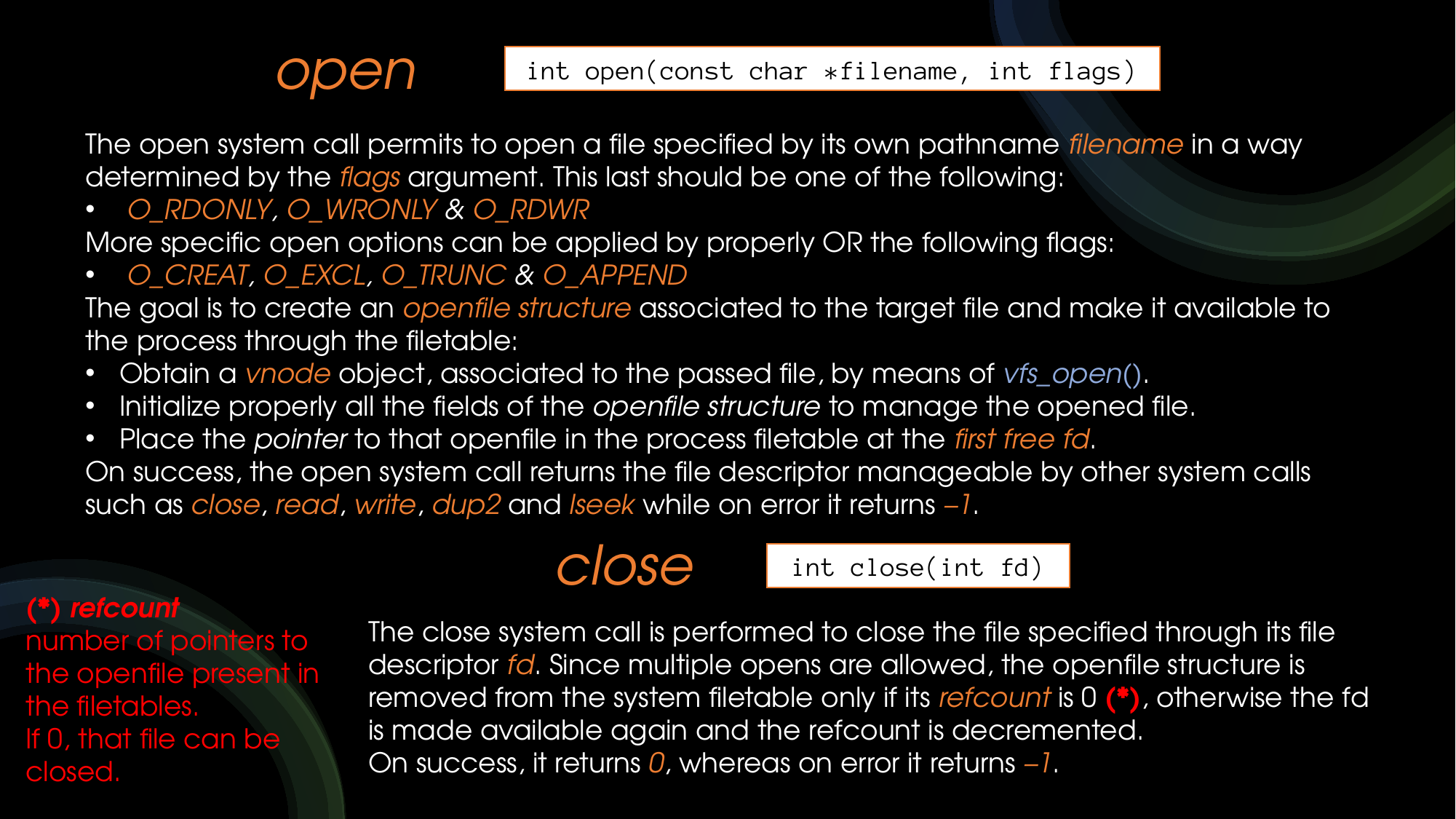

# open
int open(const char *filename, int flags)
The open system call permits to open a file specified by its own pathname filename in a way determined by the flags argument. This last should be one of the following:
 O_RDONLY, O_WRONLY & O_RDWR
More specific open options can be applied by properly OR the following flags:
 O_CREAT, O_EXCL, O_TRUNC & O_APPEND
The goal is to create an openfile structure associated to the target file and make it available to the process through the filetable:
Obtain a vnode object, associated to the passed file, by means of vfs_open().
Initialize properly all the fields of the openfile structure to manage the opened file.
Place the pointer to that openfile in the process filetable at the first free fd.
On success, the open system call returns the file descriptor manageable by other system calls such as close, read, write, dup2 and lseek while on error it returns –1.

close
int close(int fd)

(*) refcount
number of pointers to the openfile present in the filetables.
If 0, that file can be closed.
The close system call is performed to close the file specified through its file descriptor fd. Since multiple opens are allowed, the openfile structure is removed from the system filetable only if its refcount is 0 (*), otherwise the fd is made available again and the refcount is decremented.
On success, it returns 0, whereas on error it returns –1.